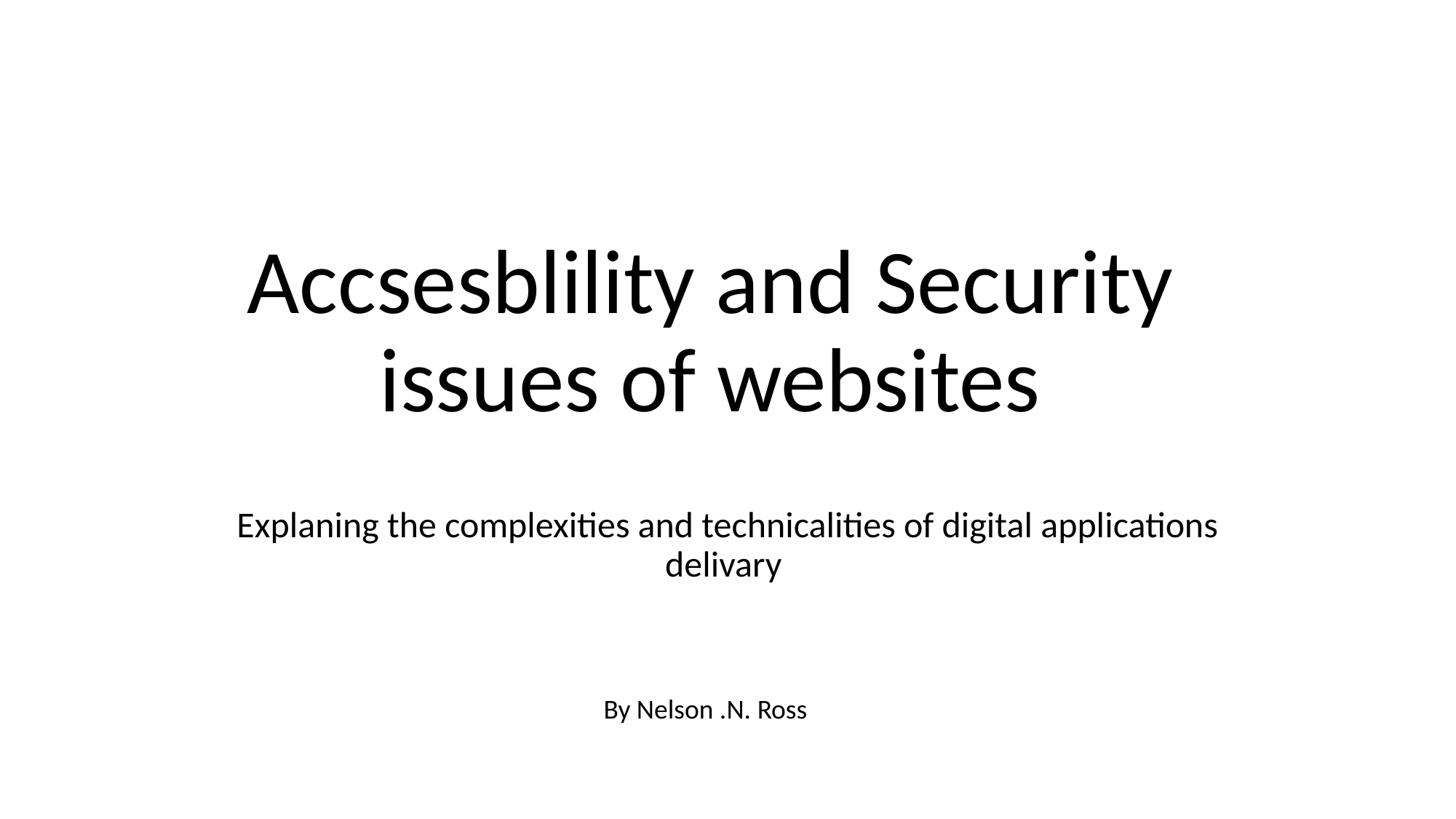

# Accsesblility and Security issues of websites
Explaning the complexities and technicalities of digital applications delivary
By Nelson .N. Ross